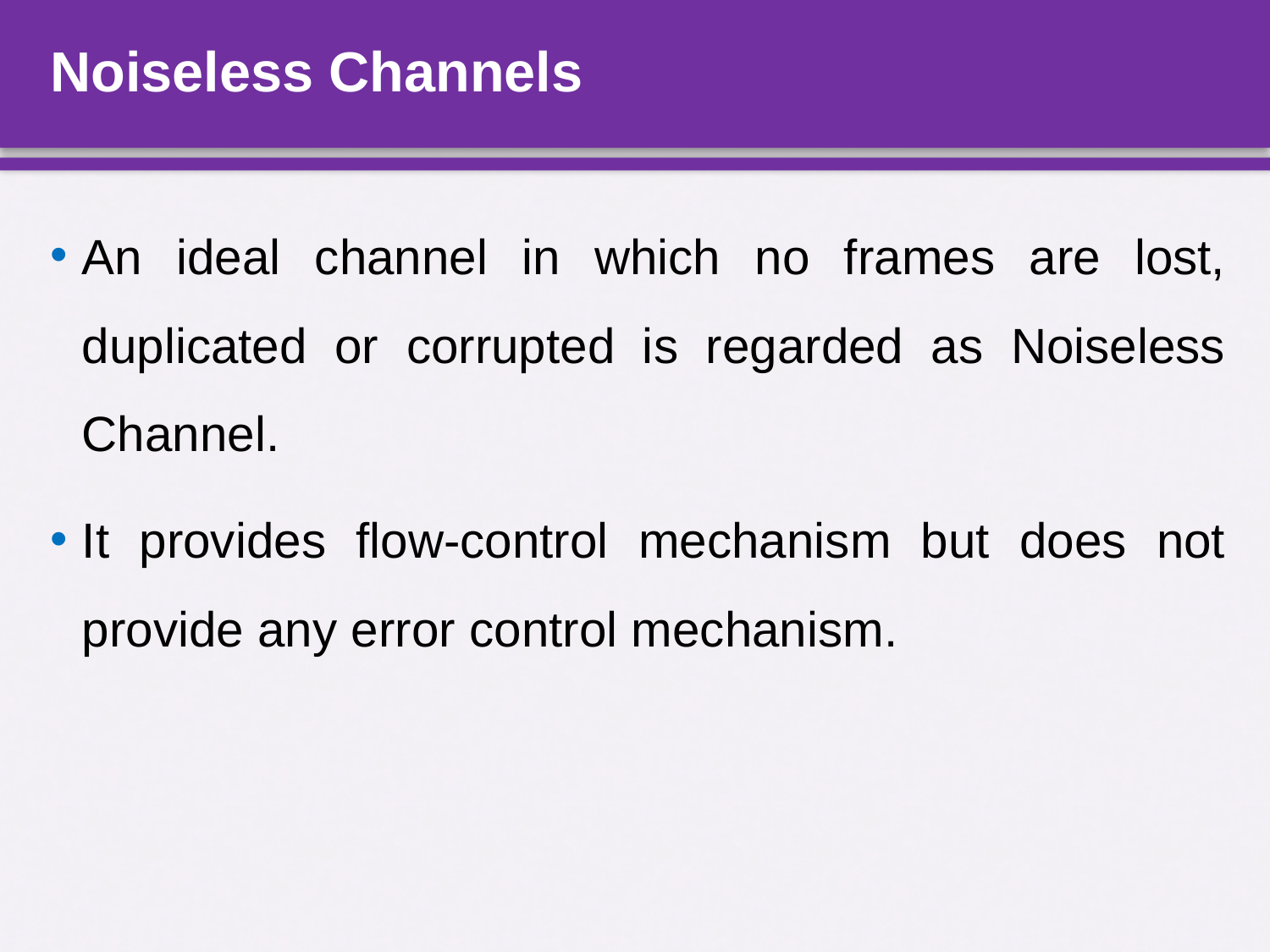

# Noiseless Channels
An ideal channel in which no frames are lost, duplicated or corrupted is regarded as Noiseless Channel.
It provides flow-control mechanism but does not provide any error control mechanism.